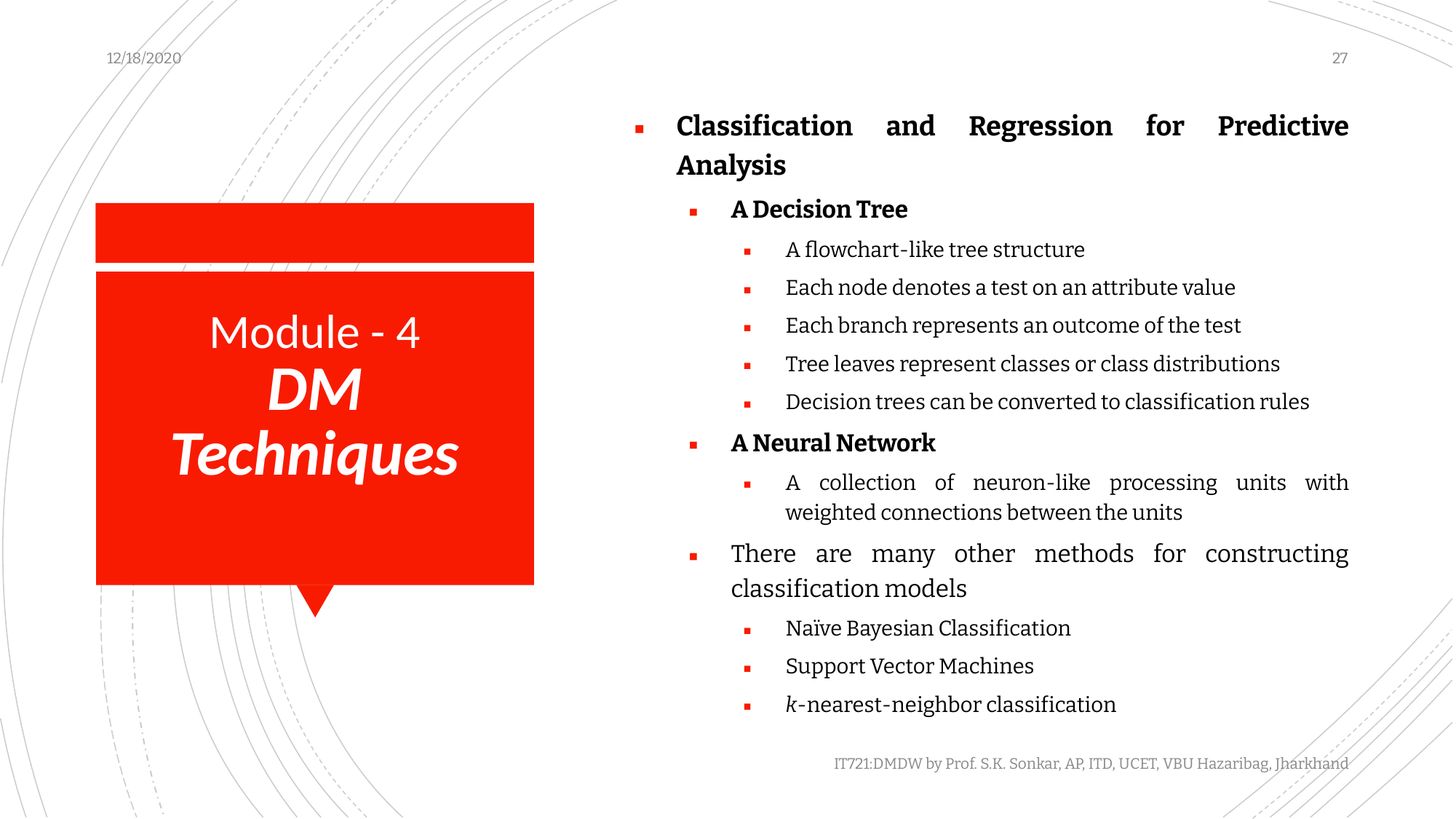

12/18/2020
27
Classification and Regression for Predictive Analysis
A Decision Tree
A flowchart-like tree structure
Each node denotes a test on an attribute value
Each branch represents an outcome of the test
Tree leaves represent classes or class distributions
Decision trees can be converted to classification rules
A Neural Network
A collection of neuron-like processing units with weighted connections between the units
There are many other methods for constructing classification models
Naïve Bayesian Classification
Support Vector Machines
k-nearest-neighbor classification
# Module - 4 DM Techniques
IT721:DMDW by Prof. S.K. Sonkar, AP, ITD, UCET, VBU Hazaribag, Jharkhand